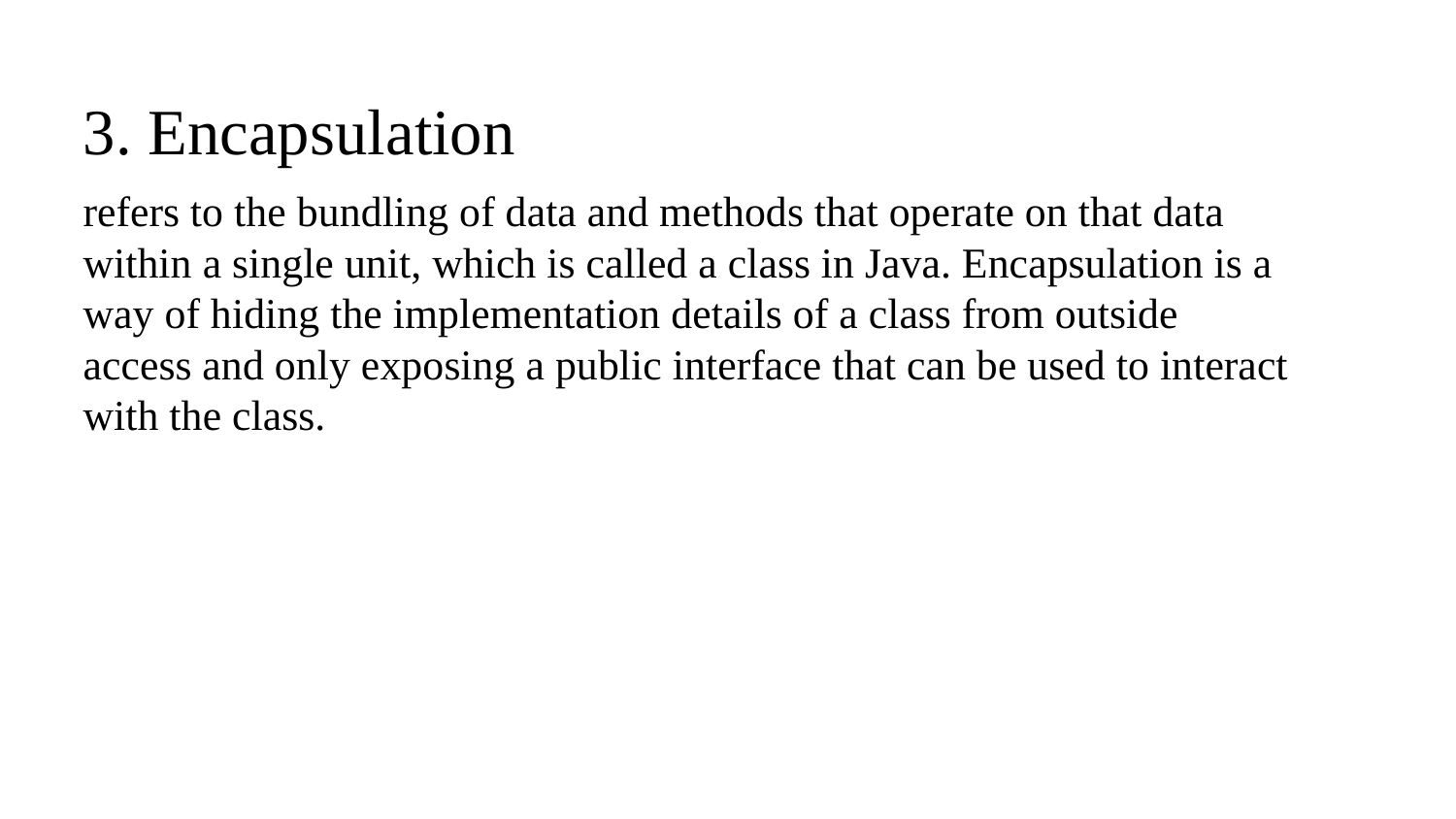

3. Encapsulation
refers to the bundling of data and methods that operate on that data within a single unit, which is called a class in Java. Encapsulation is a way of hiding the implementation details of a class from outside access and only exposing a public interface that can be used to interact with the class.